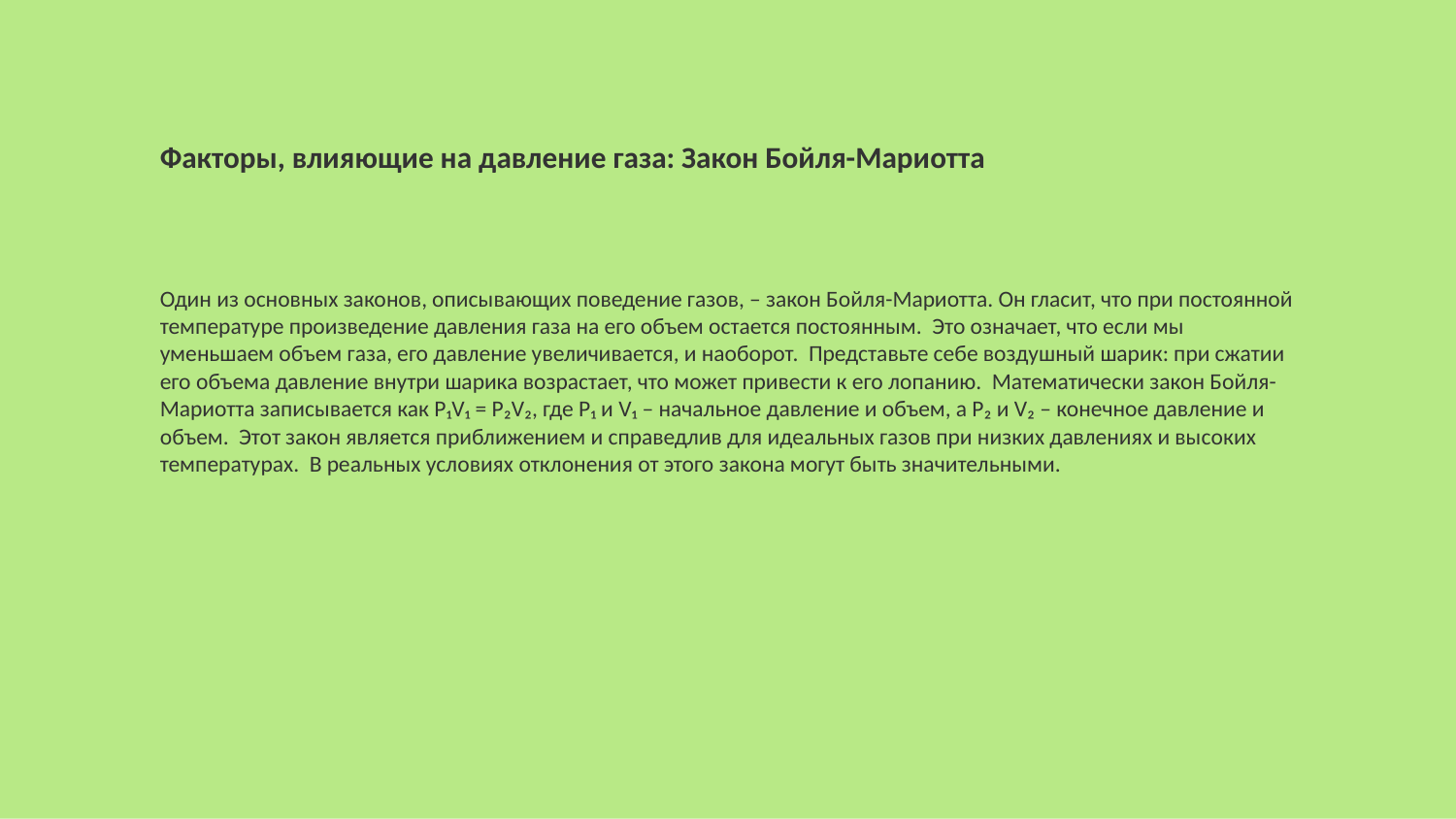

Факторы, влияющие на давление газа: Закон Бойля-Мариотта
Один из основных законов, описывающих поведение газов, – закон Бойля-Мариотта. Он гласит, что при постоянной температуре произведение давления газа на его объем остается постоянным.  Это означает, что если мы уменьшаем объем газа, его давление увеличивается, и наоборот.  Представьте себе воздушный шарик: при сжатии его объема давление внутри шарика возрастает, что может привести к его лопанию.  Математически закон Бойля-Мариотта записывается как P₁V₁ = P₂V₂, где P₁ и V₁ – начальное давление и объем, а P₂ и V₂ – конечное давление и объем.  Этот закон является приближением и справедлив для идеальных газов при низких давлениях и высоких температурах.  В реальных условиях отклонения от этого закона могут быть значительными.